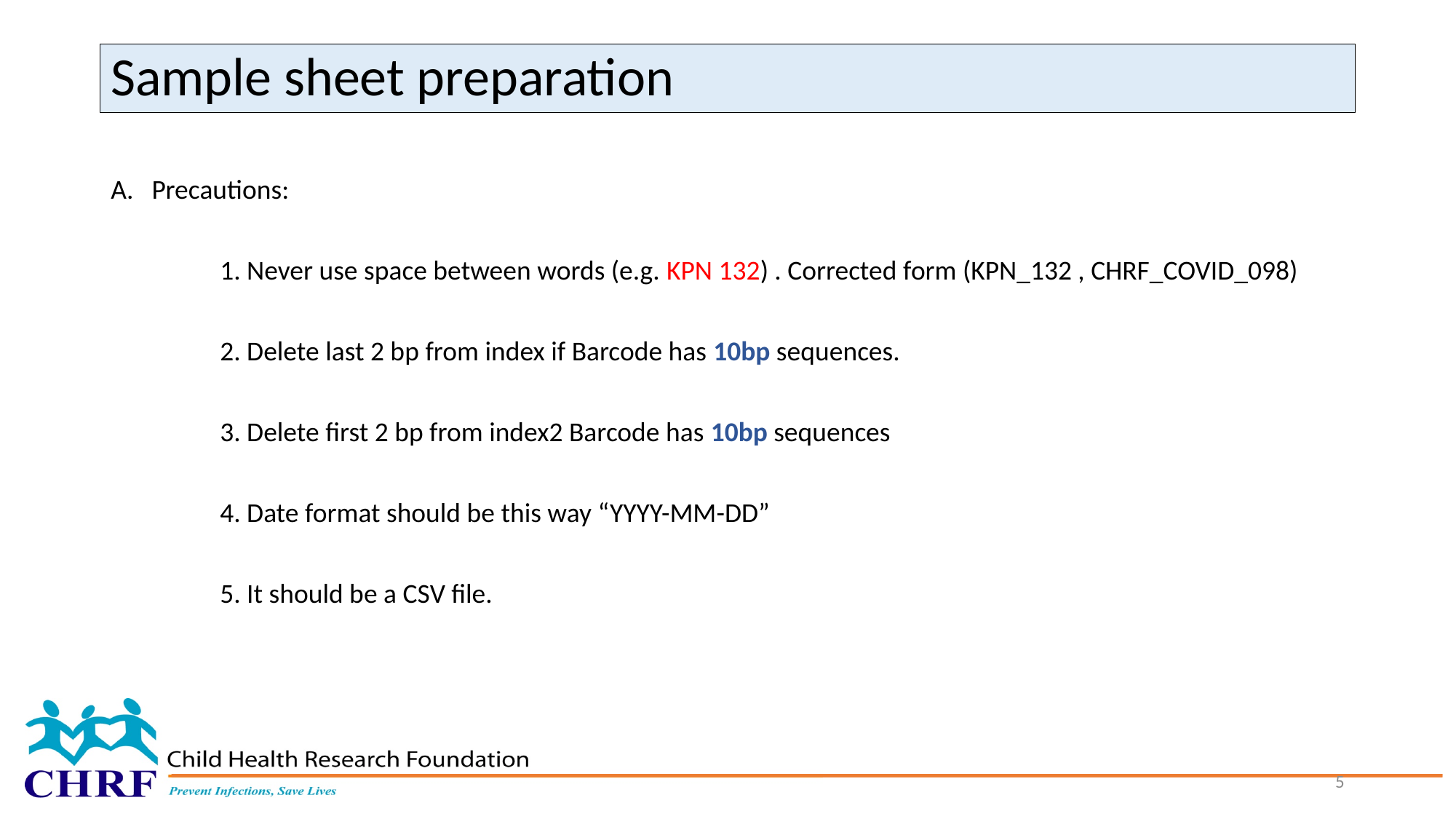

# Sample sheet preparation
Precautions:
	1. Never use space between words (e.g. KPN 132) . Corrected form (KPN_132 , CHRF_COVID_098)
	2. Delete last 2 bp from index if Barcode has 10bp sequences.
	3. Delete first 2 bp from index2 Barcode has 10bp sequences
	4. Date format should be this way “YYYY-MM-DD”
	5. It should be a CSV file.
5